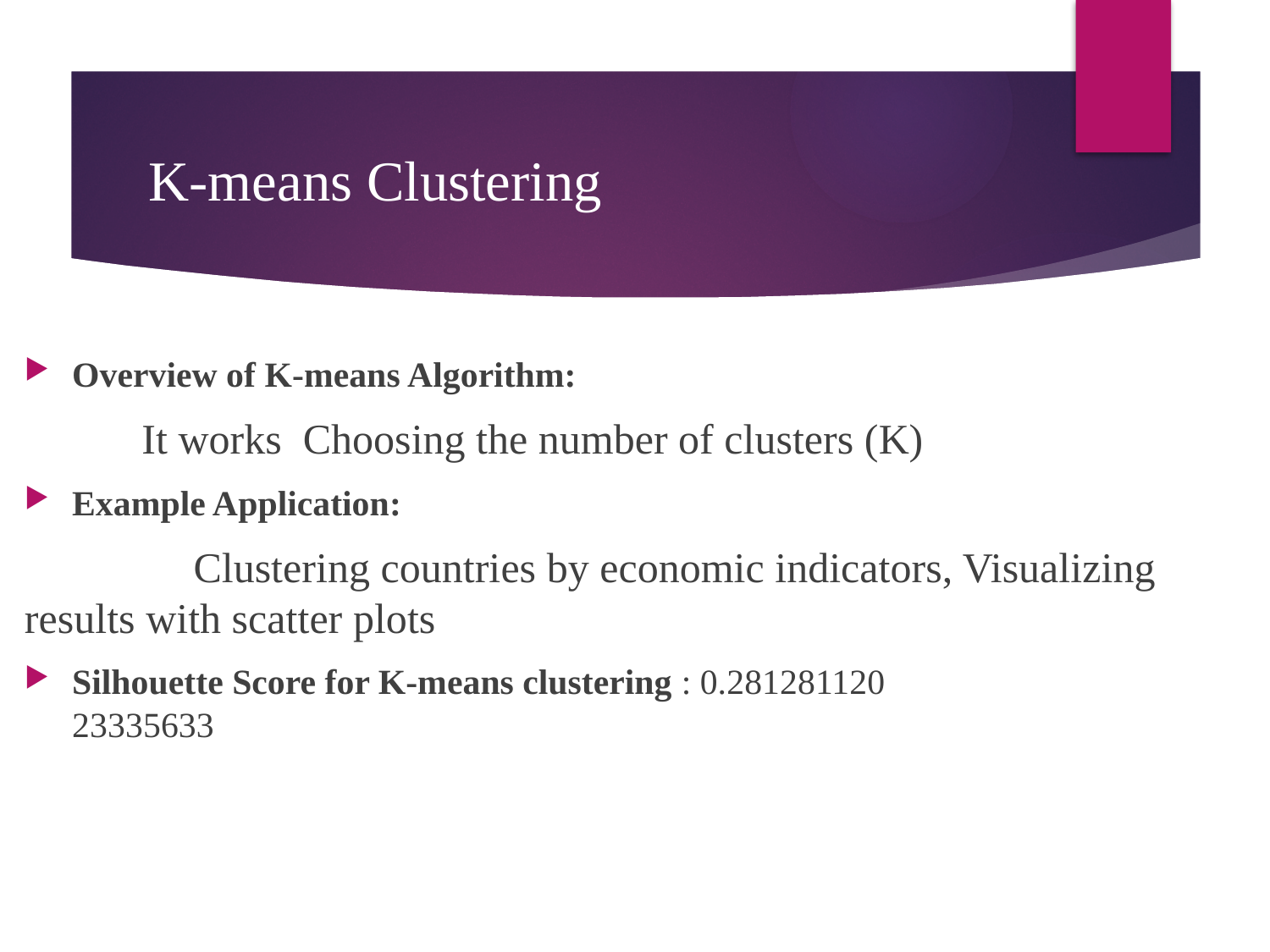

# K-means Clustering
Overview of K-means Algorithm:
             It works  Choosing the number of clusters (K)
Example Application:
                   Clustering countries by economic indicators, Visualizing results with scatter plots
Silhouette Score for K-means clustering : 0.281281120
23335633